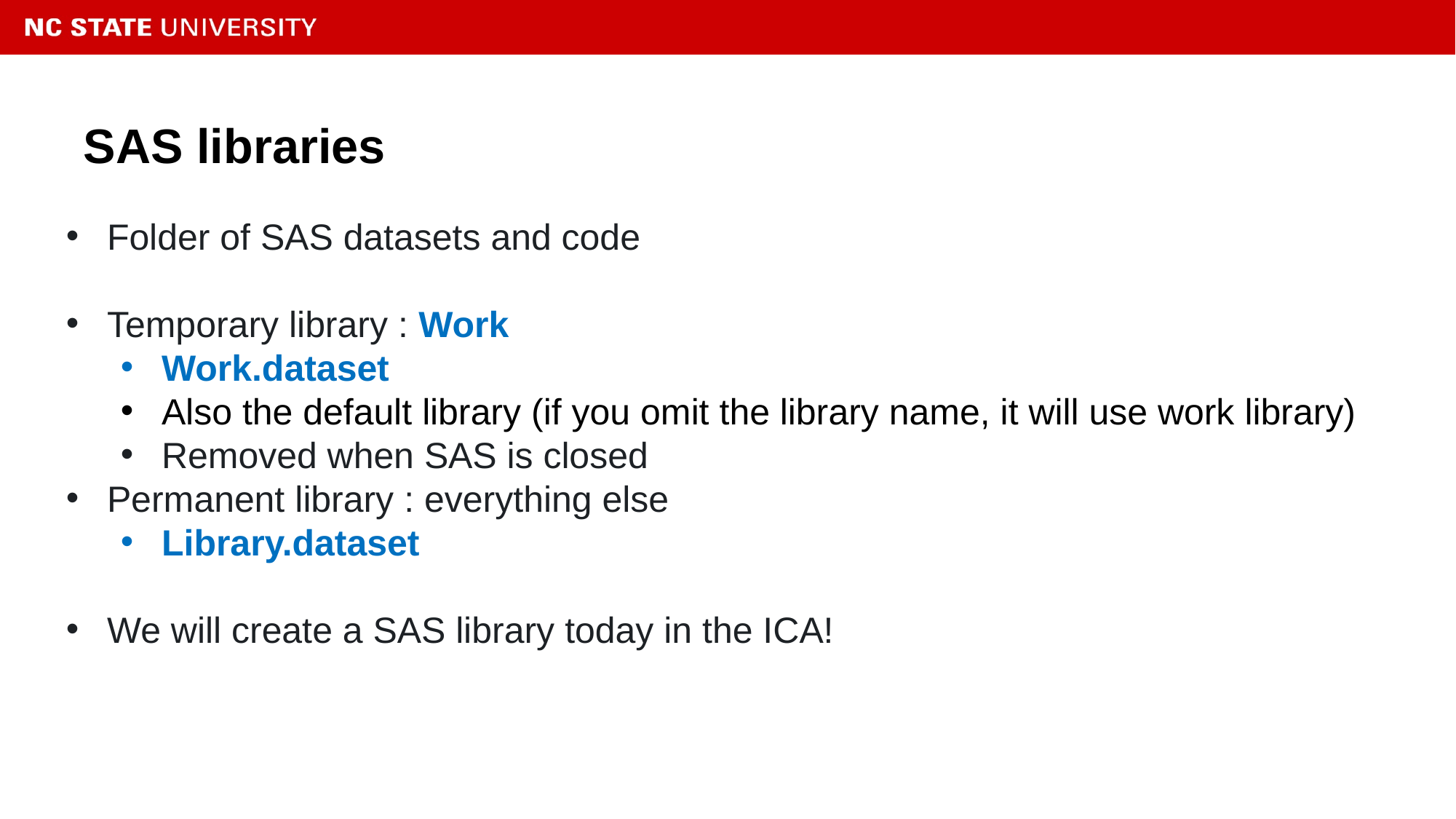

# SAS libraries
Folder of SAS datasets and code

Temporary library : Work
Work.dataset
Also the default library (if you omit the library name, it will use work library)
Removed when SAS is closed
Permanent library : everything else
Library.dataset

We will create a SAS library today in the ICA!